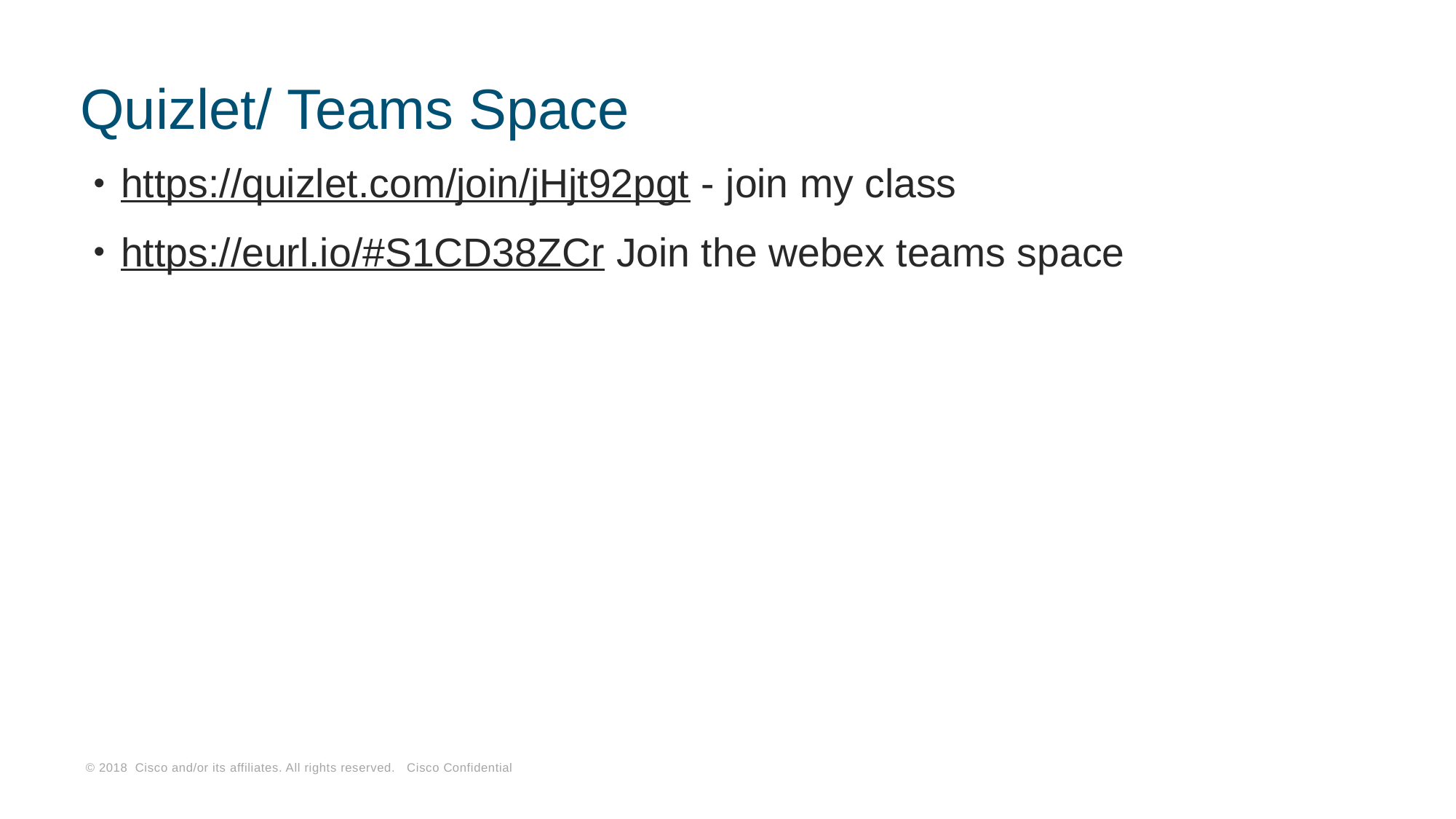

# Quizlet/ Teams Space
https://quizlet.com/join/jHjt92pgt - join my class
https://eurl.io/#S1CD38ZCr Join the webex teams space